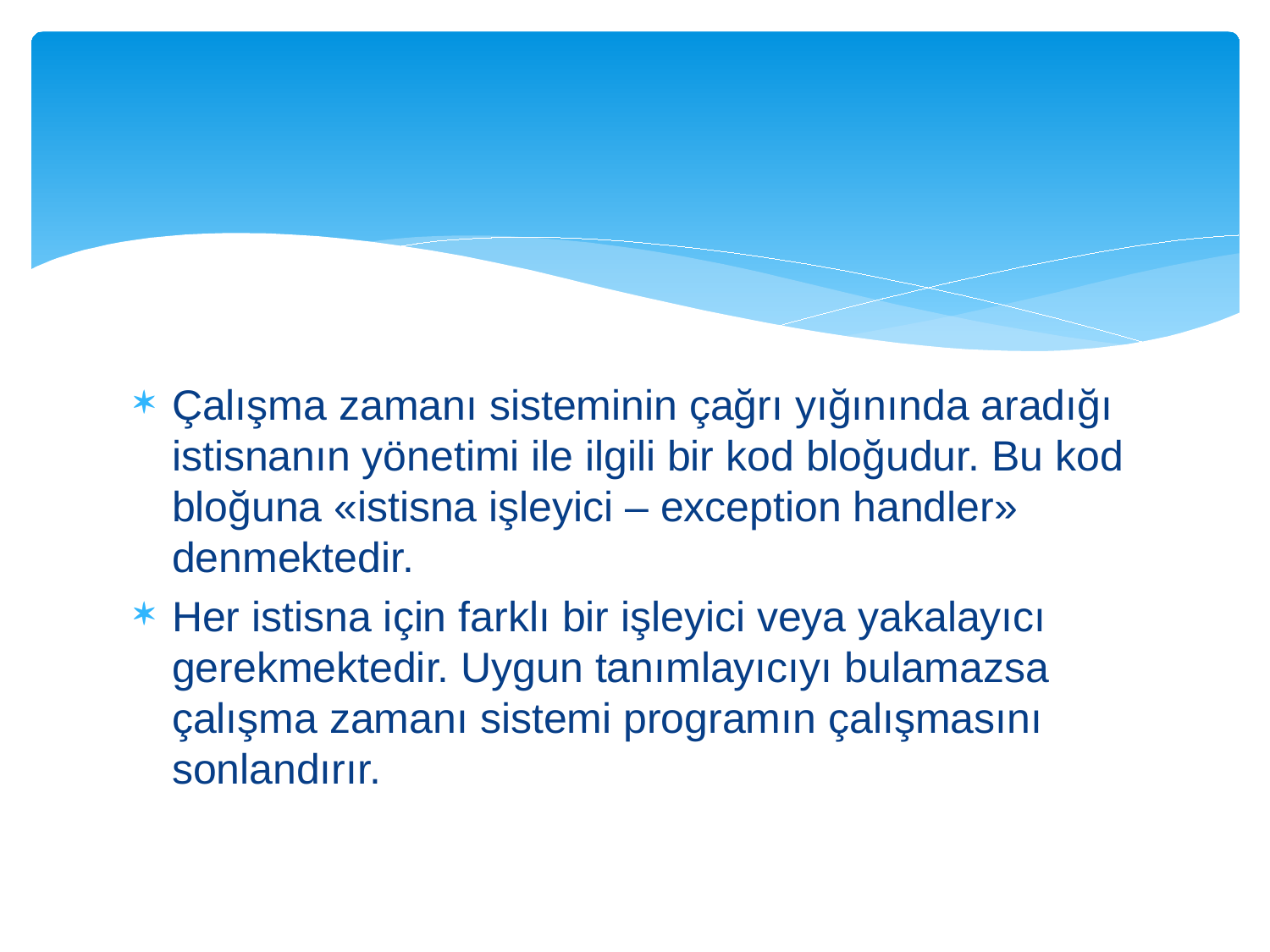

#
Çalışma zamanı sisteminin çağrı yığınında aradığı istisnanın yönetimi ile ilgili bir kod bloğudur. Bu kod bloğuna «istisna işleyici – exception handler»  denmektedir.
Her istisna için farklı bir işleyici veya yakalayıcı gerekmektedir. Uygun tanımlayıcıyı bulamazsa çalışma zamanı sistemi programın çalışmasını sonlandırır.